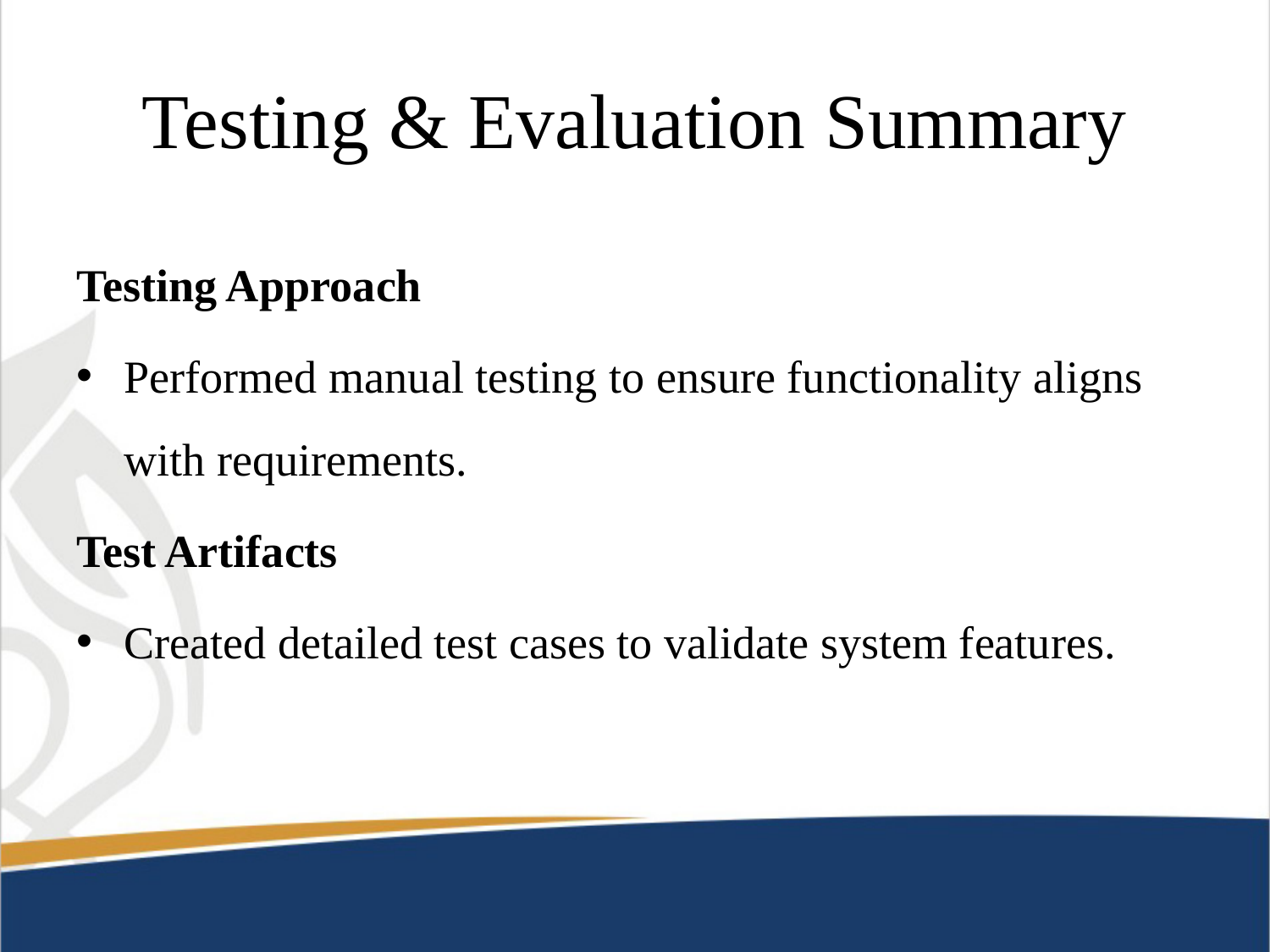

# Testing & Evaluation Summary
Testing Approach
Performed manual testing to ensure functionality aligns with requirements.
Test Artifacts
Created detailed test cases to validate system features.